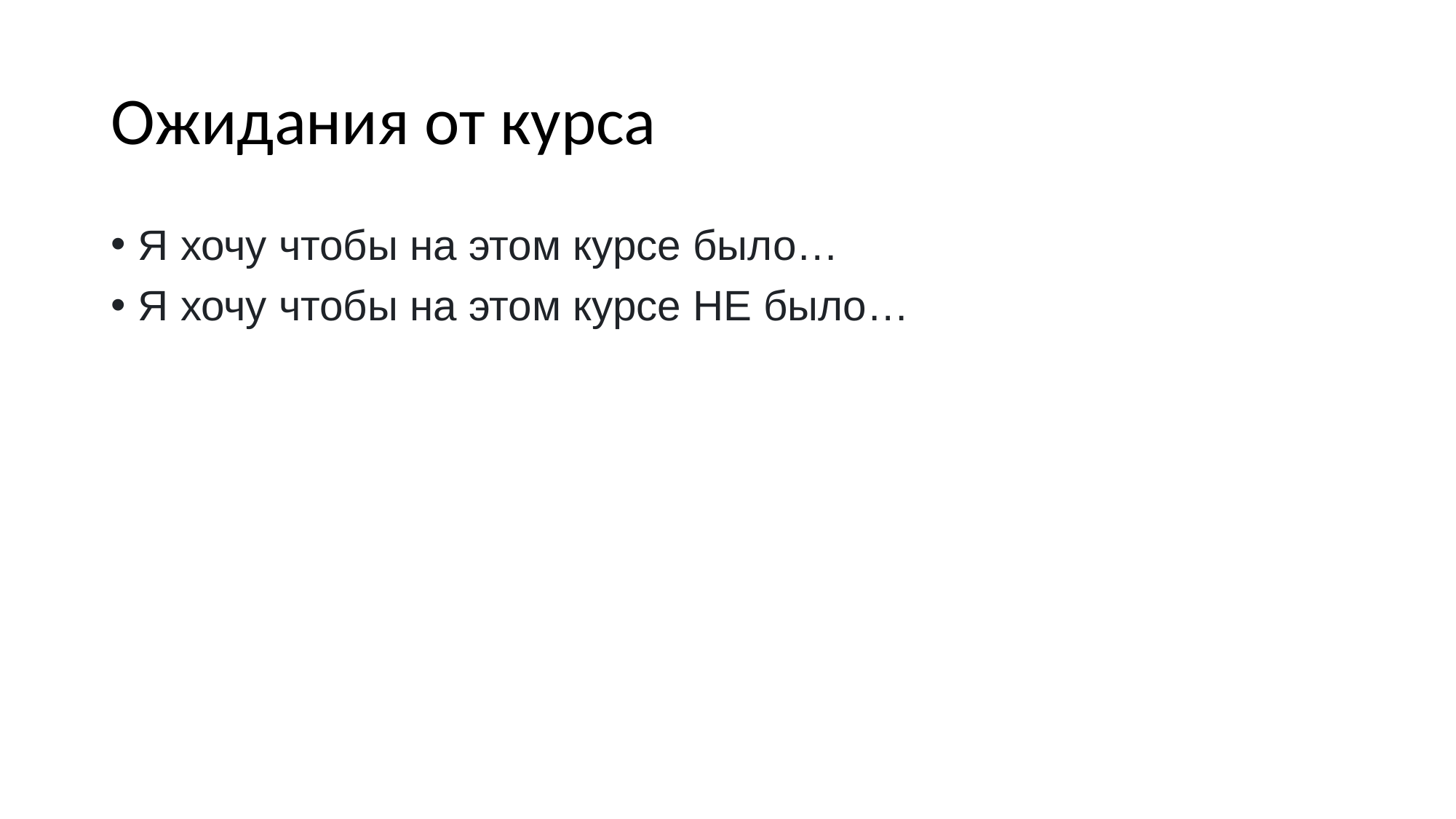

# Ожидания от курса
Я хочу чтобы на этом курсе было…
Я хочу чтобы на этом курсе НЕ было…